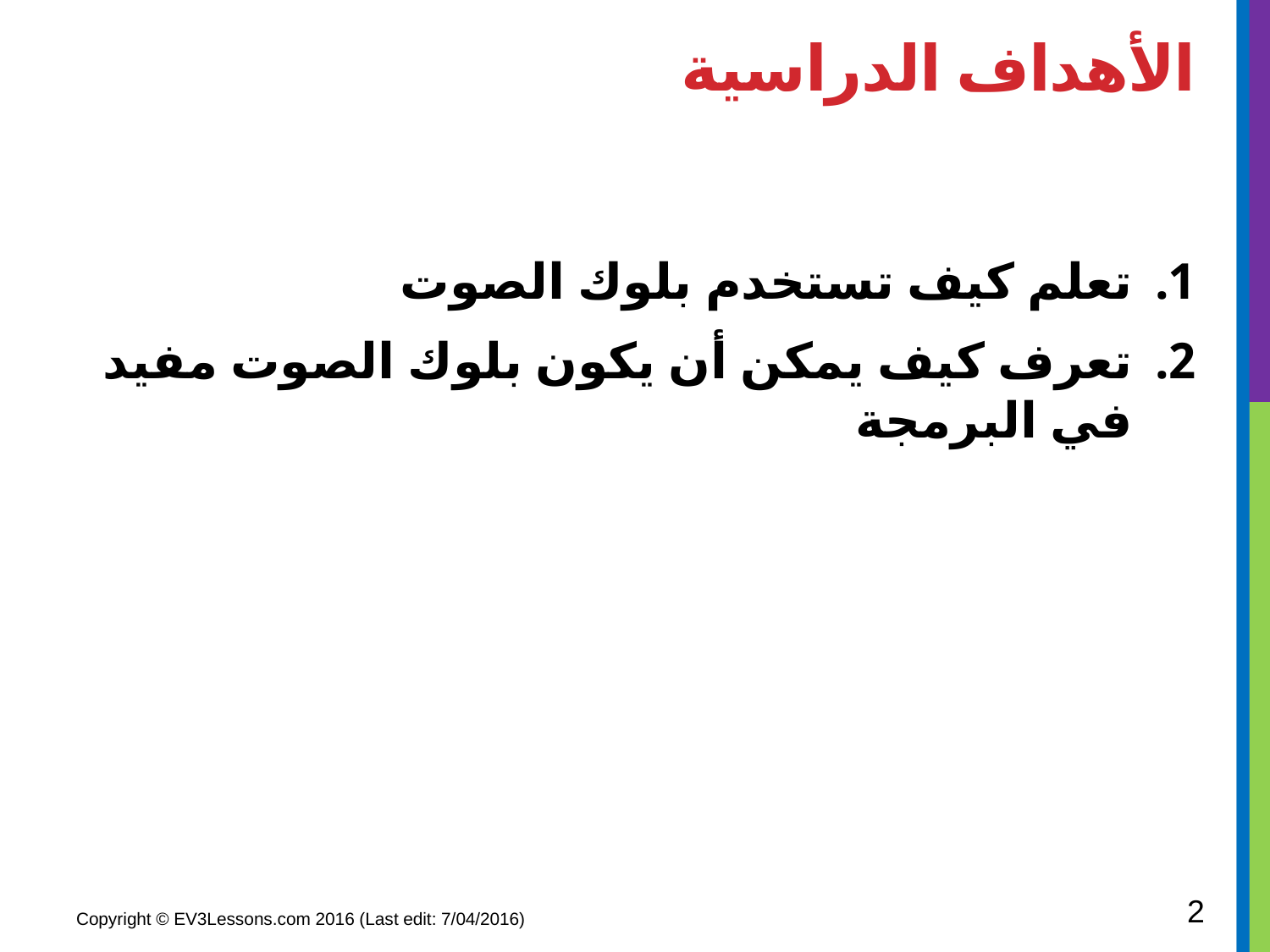

# الأهداف الدراسية
تعلم كيف تستخدم بلوك الصوت
تعرف كيف يمكن أن يكون بلوك الصوت مفيد في البرمجة
2
Copyright © EV3Lessons.com 2016 (Last edit: 7/04/2016)